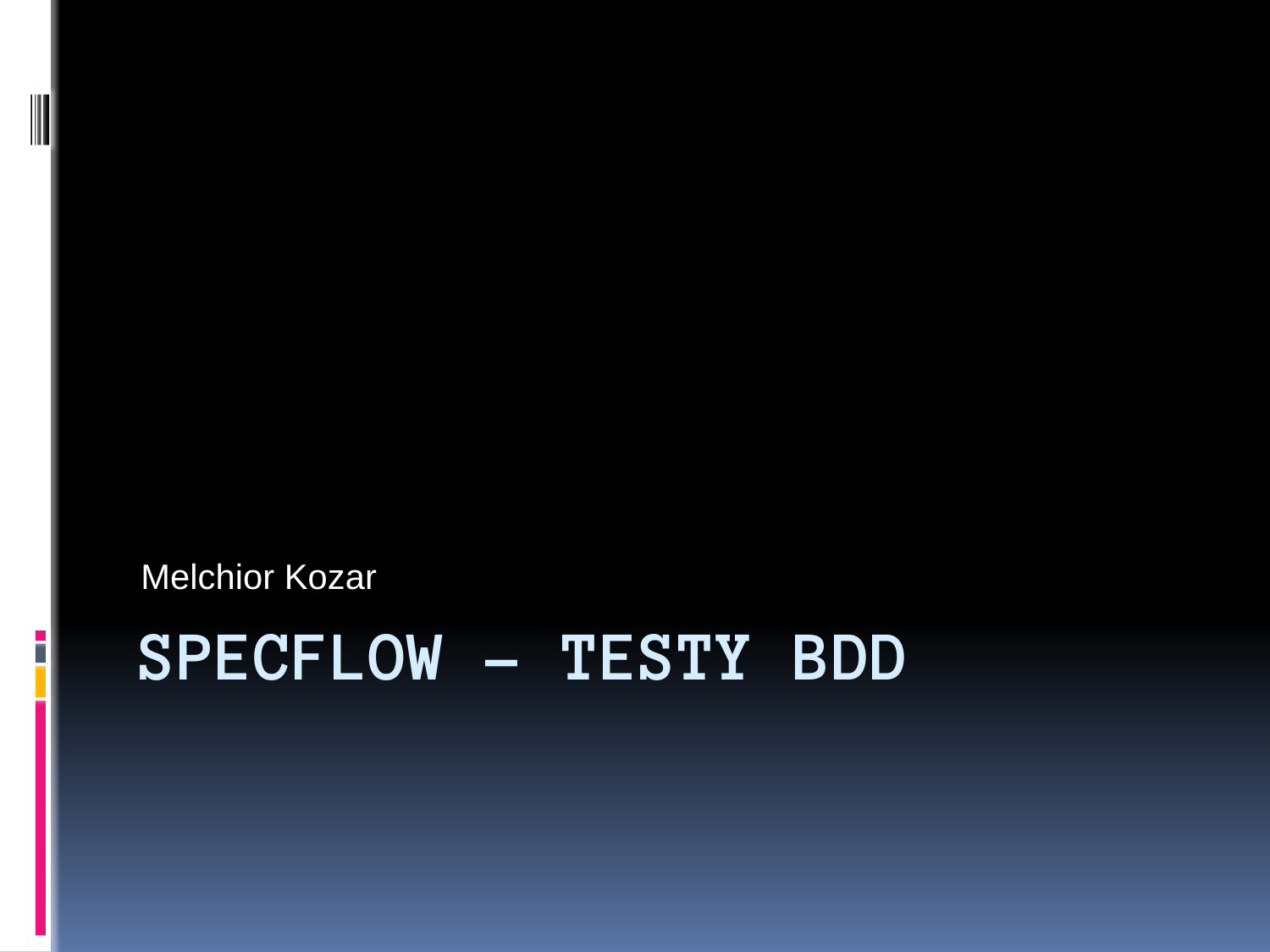

Melchior Kozar
# SpecFlow – testy BDD